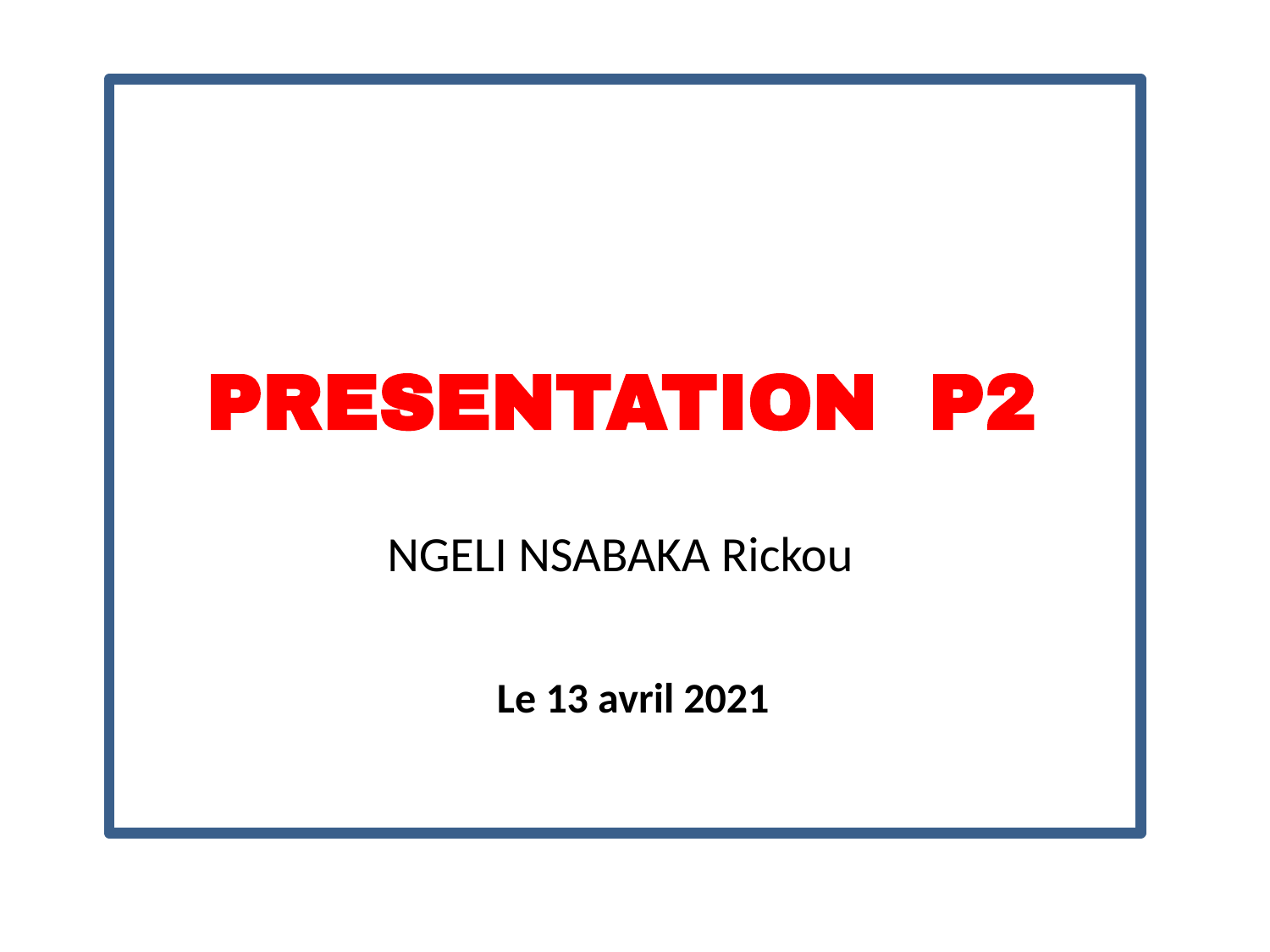

# PRESENTATION  P2
NGELI NSABAKA Rickou
Le 13 avril 2021